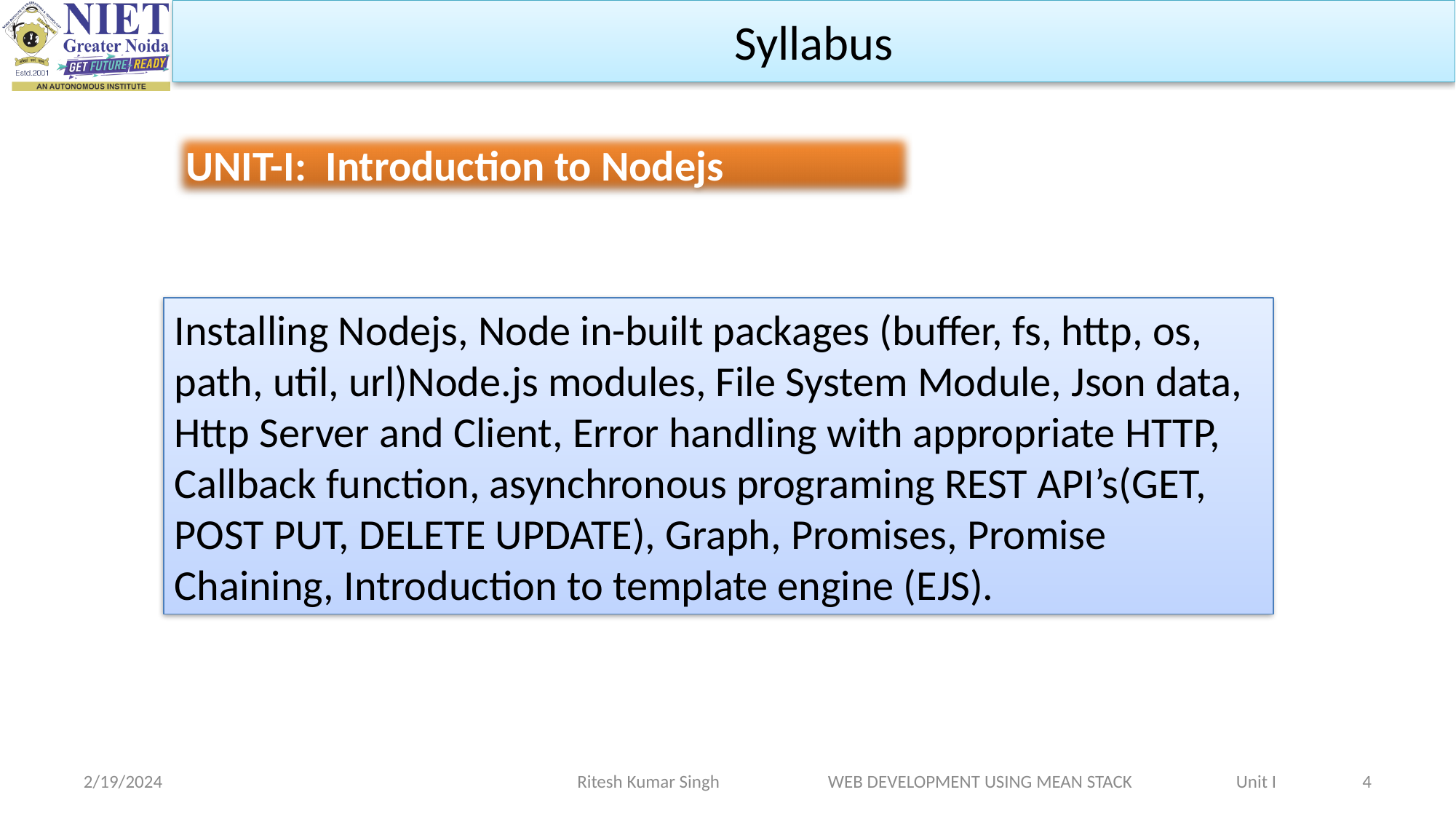

Syllabus
UNIT-I:  Introduction to Nodejs
Installing Nodejs, Node in-built packages (buffer, fs, http, os, path, util, url)Node.js modules, File System Module, Json data, Http Server and Client, Error handling with appropriate HTTP, Callback function, asynchronous programing REST API’s(GET, POST PUT, DELETE UPDATE), Graph, Promises, Promise Chaining, Introduction to template engine (EJS).
Ritesh Kumar Singh                          WEB DEVELOPMENT USING MEAN STACK                         Unit I
2/19/2024
4